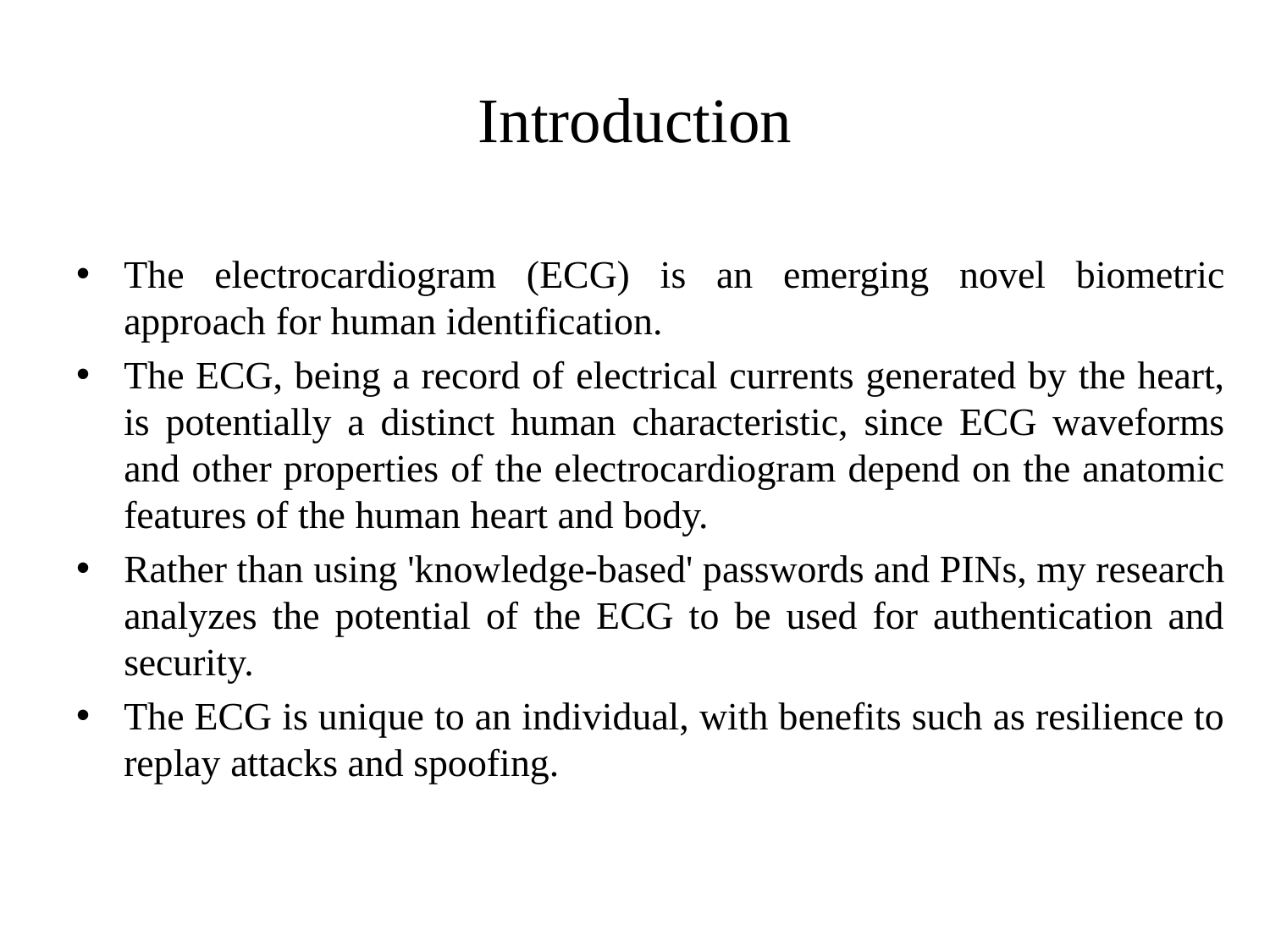

# Introduction
The electrocardiogram (ECG) is an emerging novel biometric approach for human identification.
The ECG, being a record of electrical currents generated by the heart, is potentially a distinct human characteristic, since ECG waveforms and other properties of the electrocardiogram depend on the anatomic features of the human heart and body.
Rather than using 'knowledge-based' passwords and PINs, my research analyzes the potential of the ECG to be used for authentication and security.
The ECG is unique to an individual, with benefits such as resilience to replay attacks and spoofing.